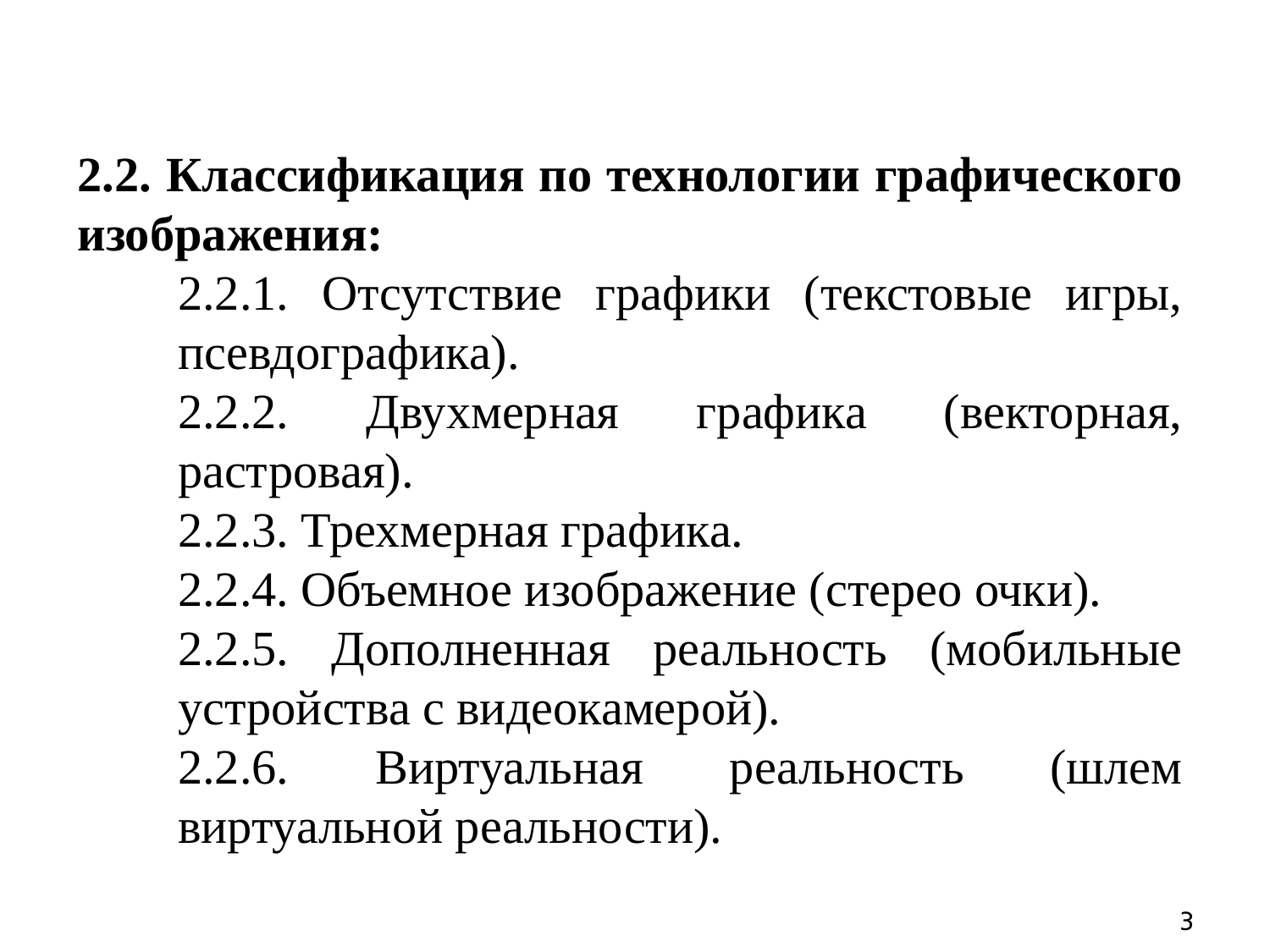

2.2. Классификация по технологии графического изображения:
2.2.1. Отсутствие графики (текстовые игры, псевдографика).
2.2.2. Двухмерная графика (векторная, растровая).
2.2.3. Трехмерная графика.
2.2.4. Объемное изображение (стерео очки).
2.2.5. Дополненная реальность (мобильные устройства с видеокамерой).
2.2.6. Виртуальная реальность (шлем виртуальной реальности).
3